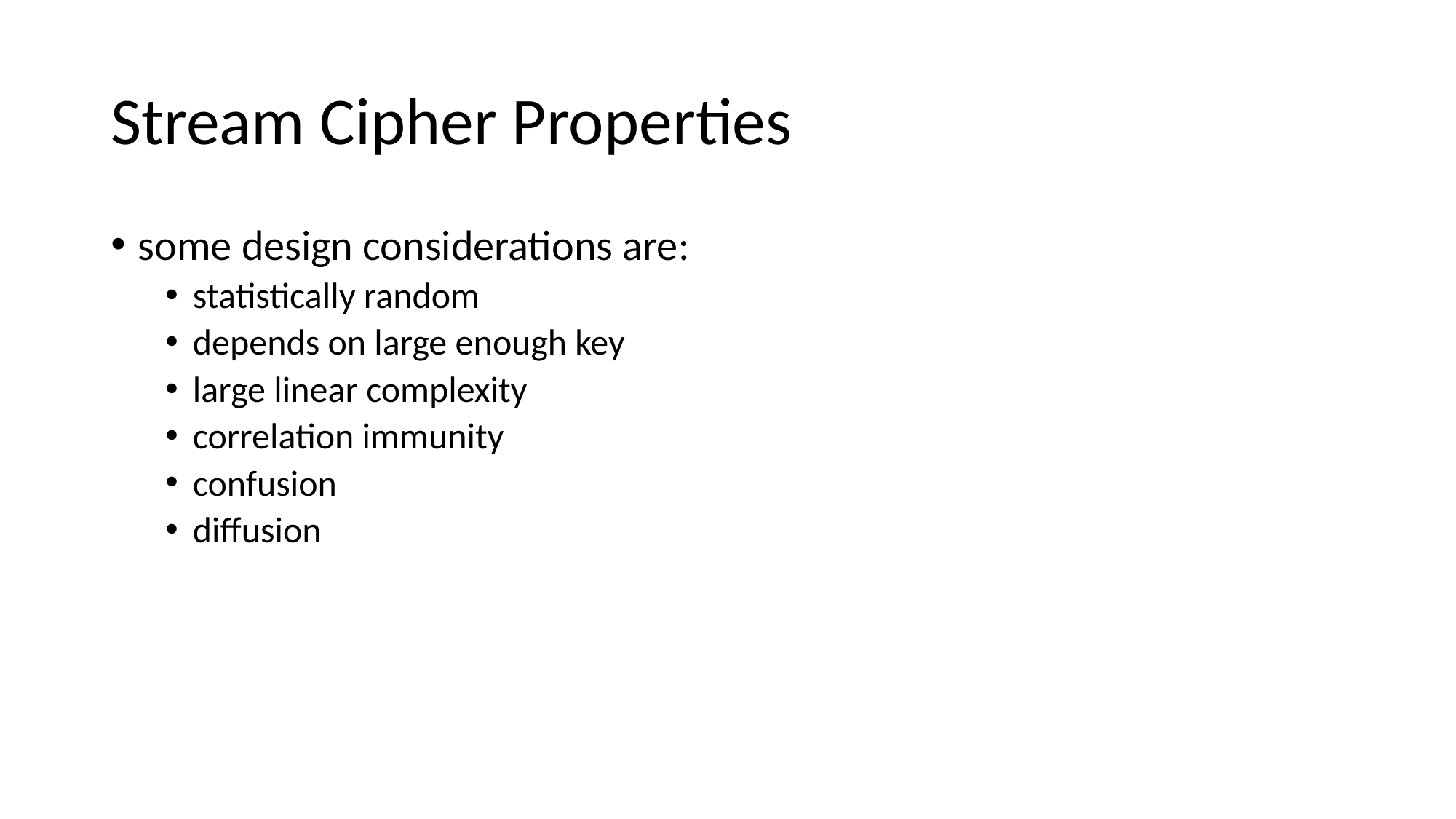

# Stream Cipher Properties
some design considerations are:
statistically random
depends on large enough key
large linear complexity
correlation immunity
confusion
diffusion